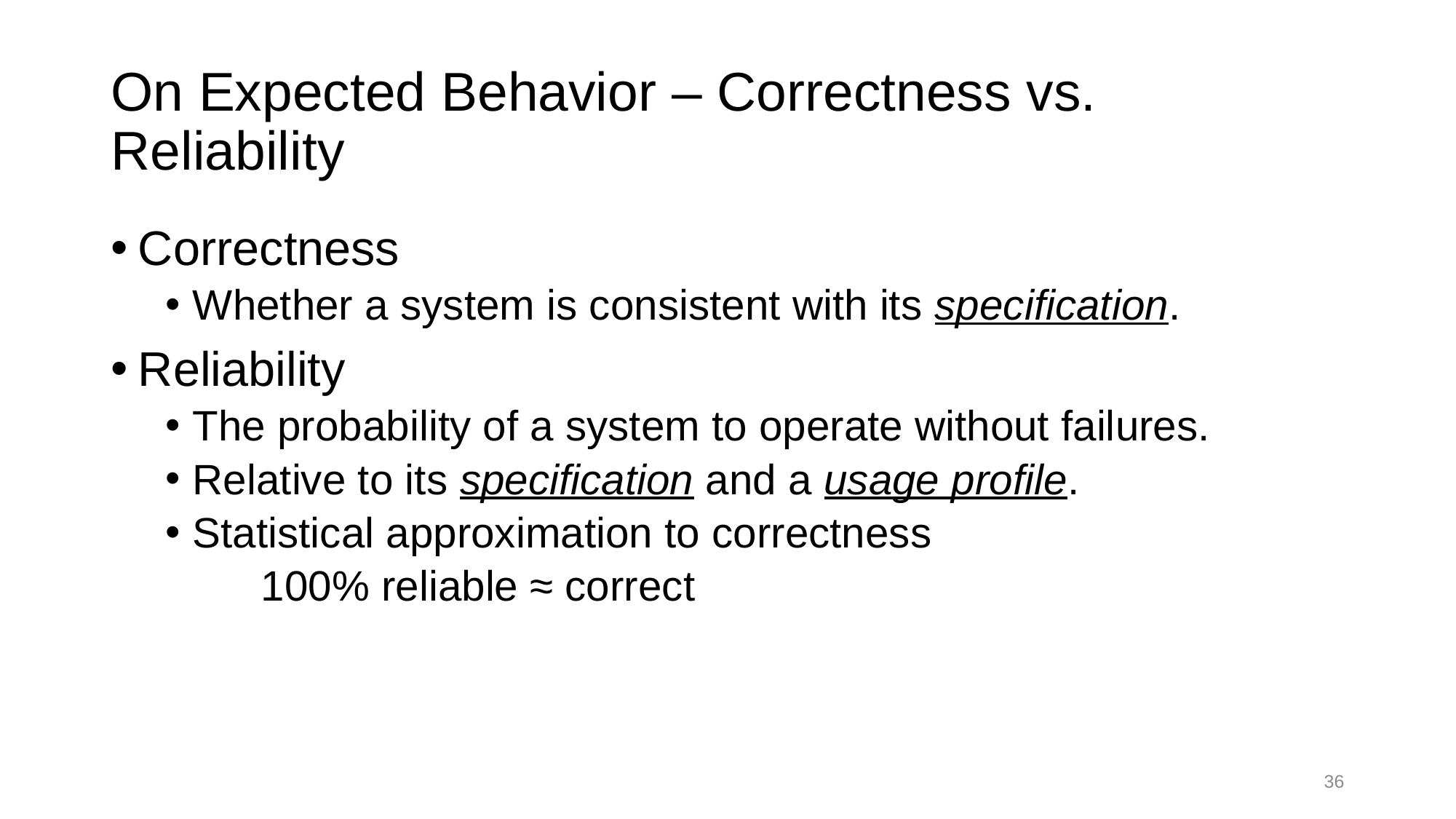

# On Expected Behavior – Correctness vs. Reliability
Correctness
Whether a system is consistent with its specification.
Reliability
The probability of a system to operate without failures.
Relative to its specification and a usage profile.
Statistical approximation to correctness
	100% reliable ≈ correct

36